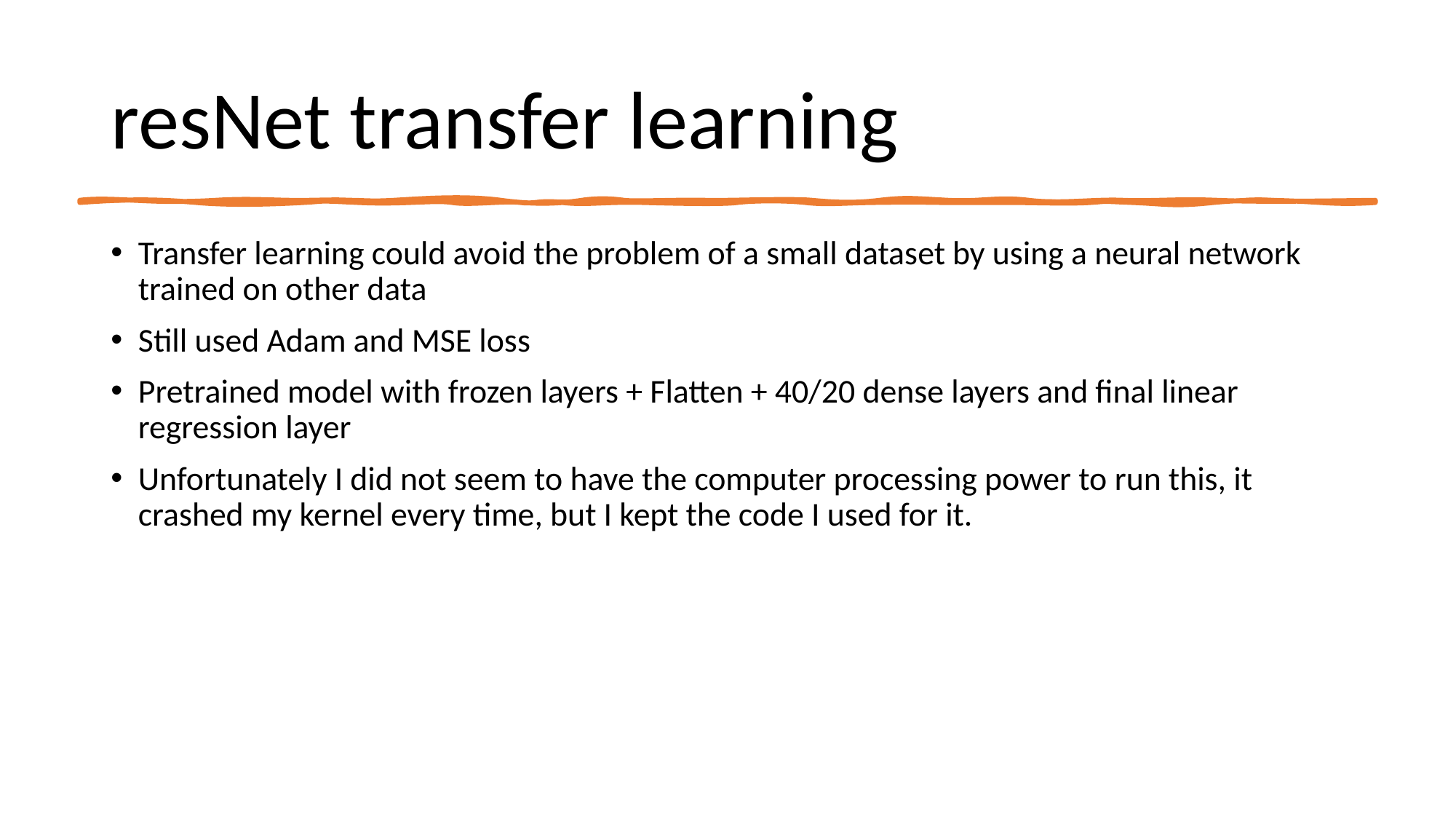

# resNet transfer learning

Transfer learning could avoid the problem of a small dataset by using a neural network trained on other data
Still used Adam and MSE loss
Pretrained model with frozen layers + Flatten + 40/20 dense layers and final linear regression layer
Unfortunately I did not seem to have the computer processing power to run this, it crashed my kernel every time, but I kept the code I used for it.